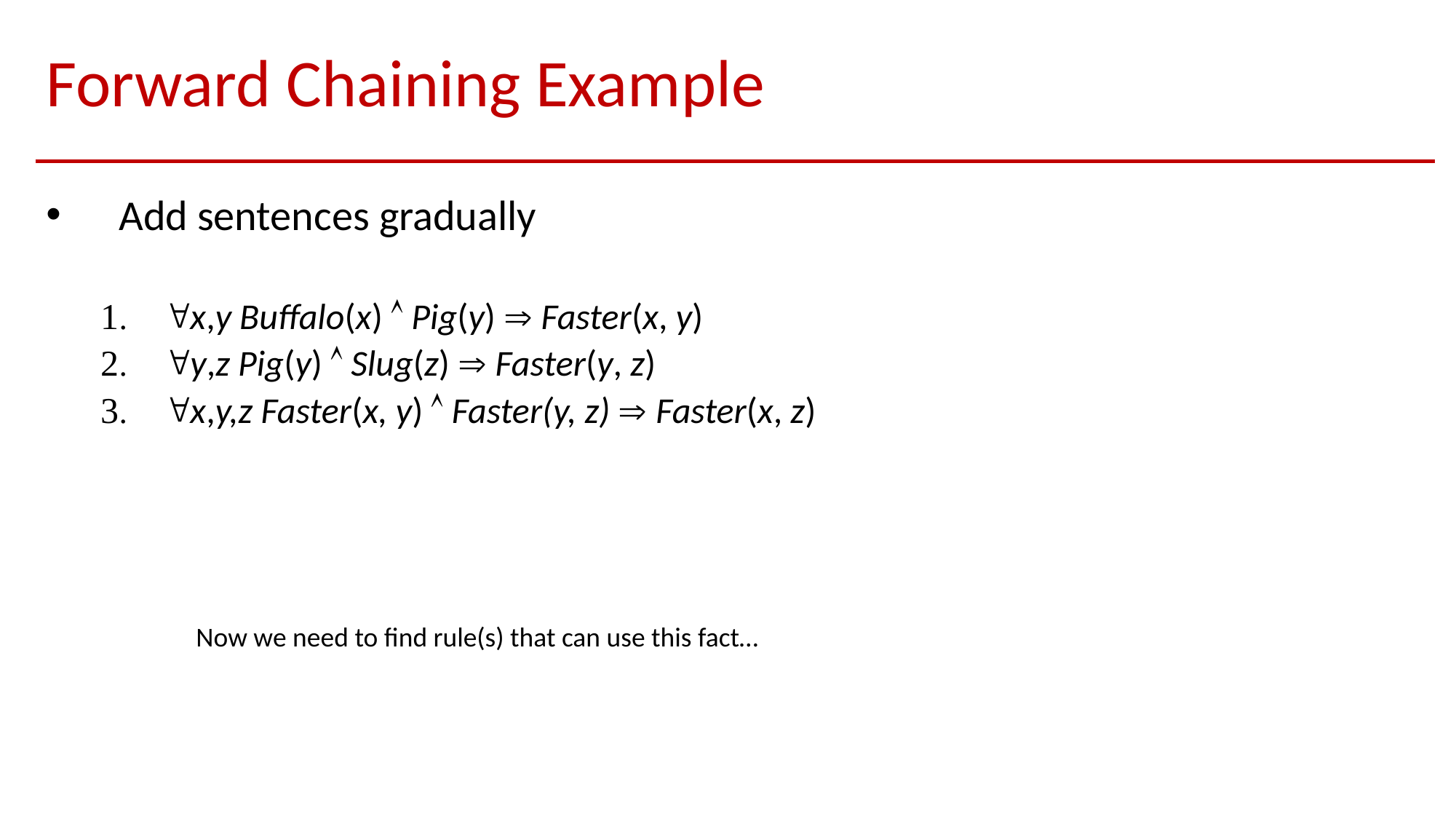

# Forward Chaining Example
Add sentences gradually
∀x,y Buffalo(x) ∧ Pig(y) ⇒ Faster(x, y)
∀y,z Pig(y) ∧ Slug(z) ⇒ Faster(y, z)
∀x,y,z Faster(x, y) ∧ Faster(y, z) ⇒ Faster(x, z)
Now we need to find rule(s) that can use this fact…